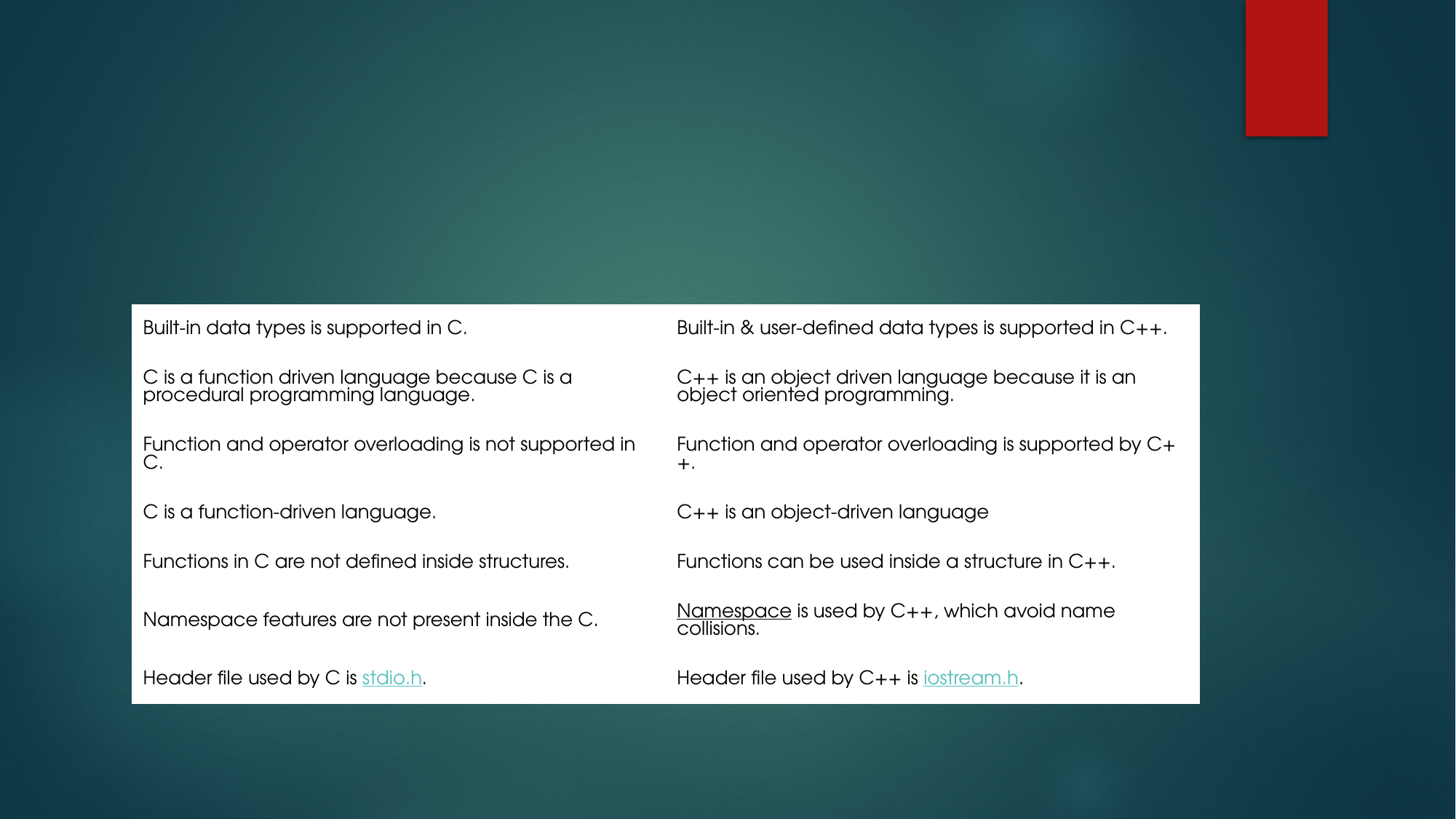

#
| Built-in data types is supported in C. | Built-in & user-defined data types is supported in C++. |
| --- | --- |
| C is a function driven language because C is a procedural programming language. | C++ is an object driven language because it is an object oriented programming. |
| Function and operator overloading is not supported in C. | Function and operator overloading is supported by C++. |
| C is a function-driven language. | C++ is an object-driven language |
| Functions in C are not defined inside structures. | Functions can be used inside a structure in C++. |
| Namespace features are not present inside the C. | Namespace is used by C++, which avoid name collisions. |
| Header file used by C is stdio.h. | Header file used by C++ is iostream.h. |